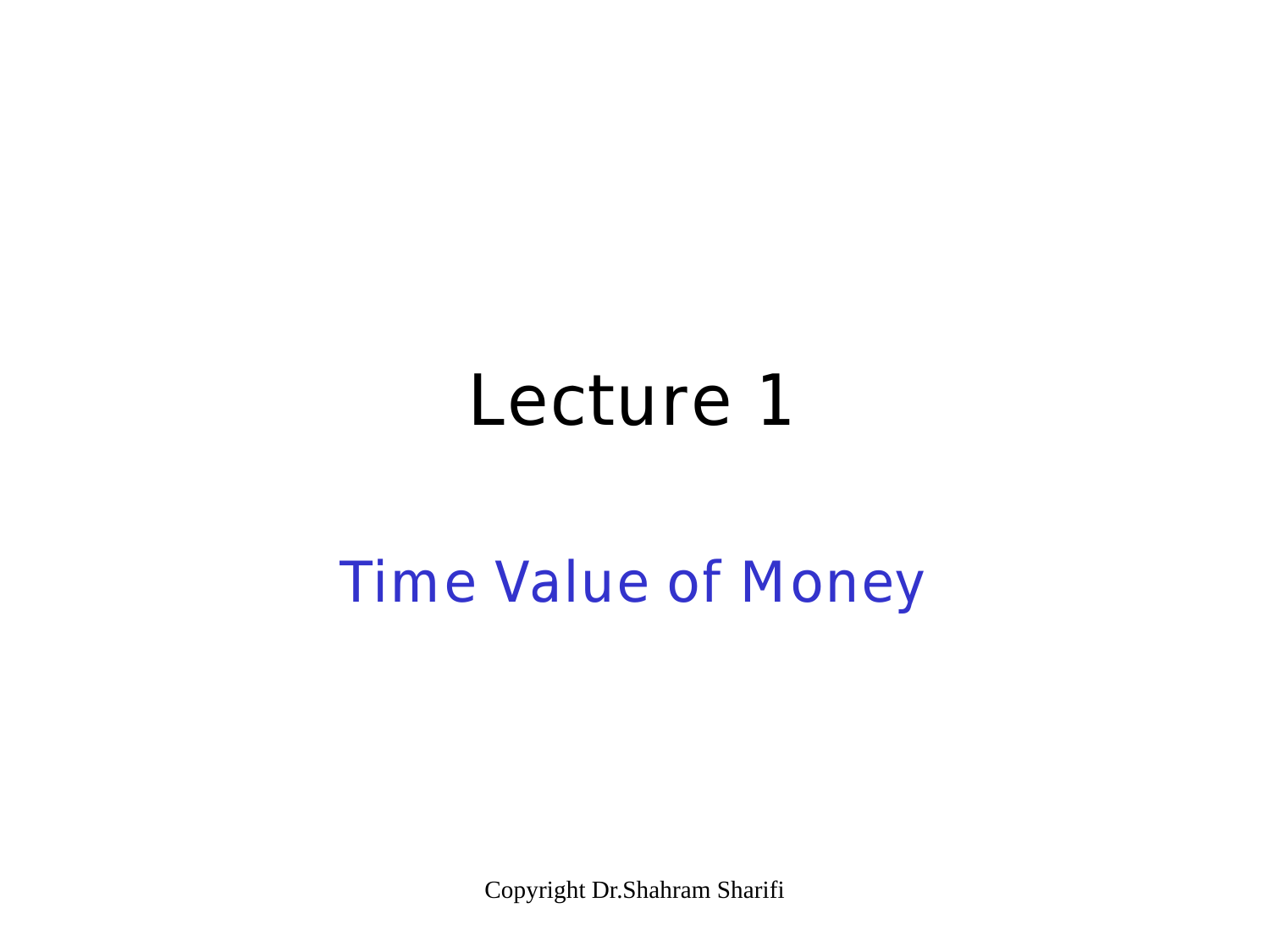

# Lecture 1
Time Value of Money
Copyright Dr.Shahram Sharifi